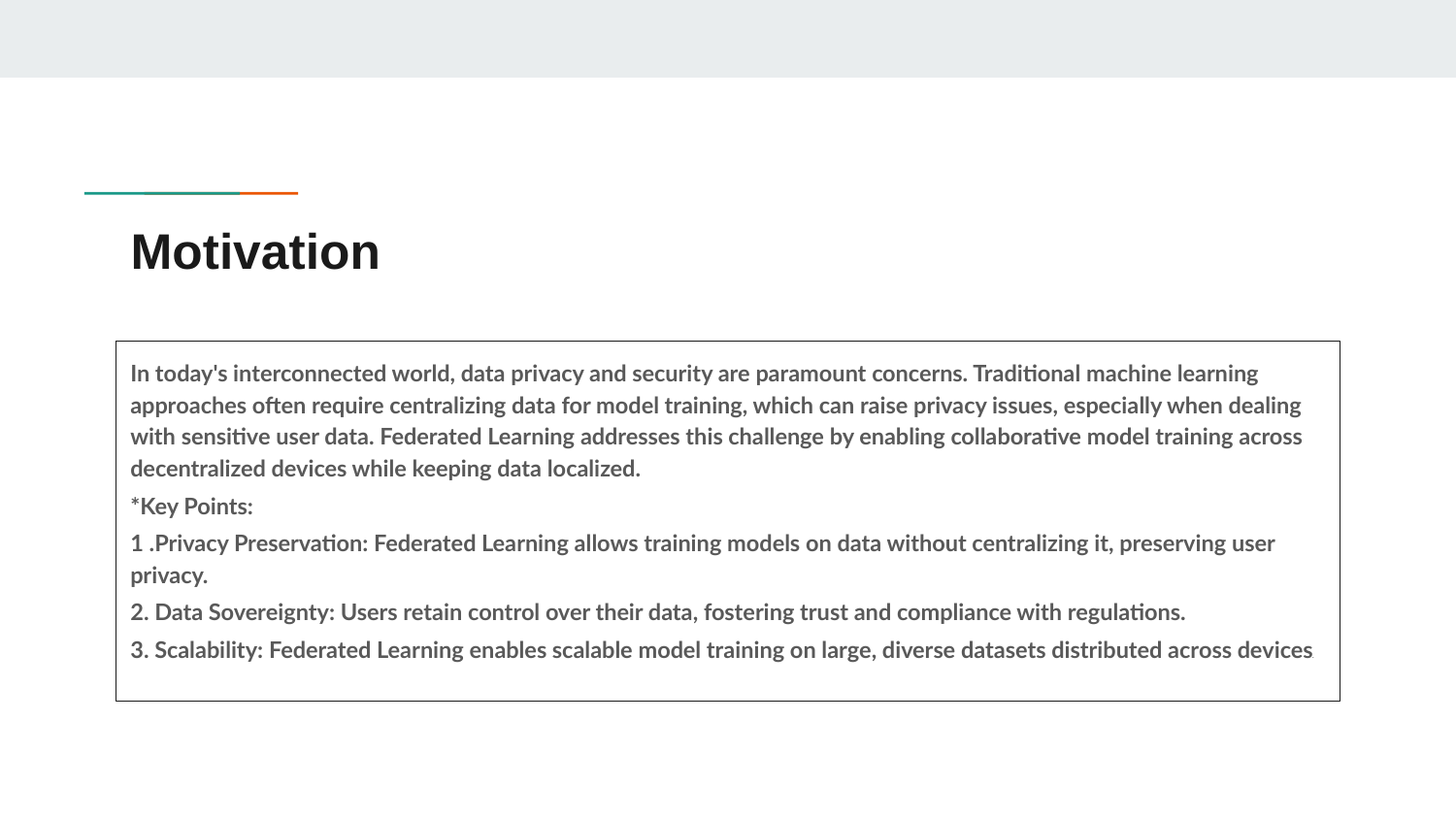

# Motivation
In today's interconnected world, data privacy and security are paramount concerns. Traditional machine learning approaches often require centralizing data for model training, which can raise privacy issues, especially when dealing with sensitive user data. Federated Learning addresses this challenge by enabling collaborative model training across decentralized devices while keeping data localized.
*Key Points:
1 .Privacy Preservation: Federated Learning allows training models on data without centralizing it, preserving user privacy.
2. Data Sovereignty: Users retain control over their data, fostering trust and compliance with regulations.
3. Scalability: Federated Learning enables scalable model training on large, diverse datasets distributed across devices.